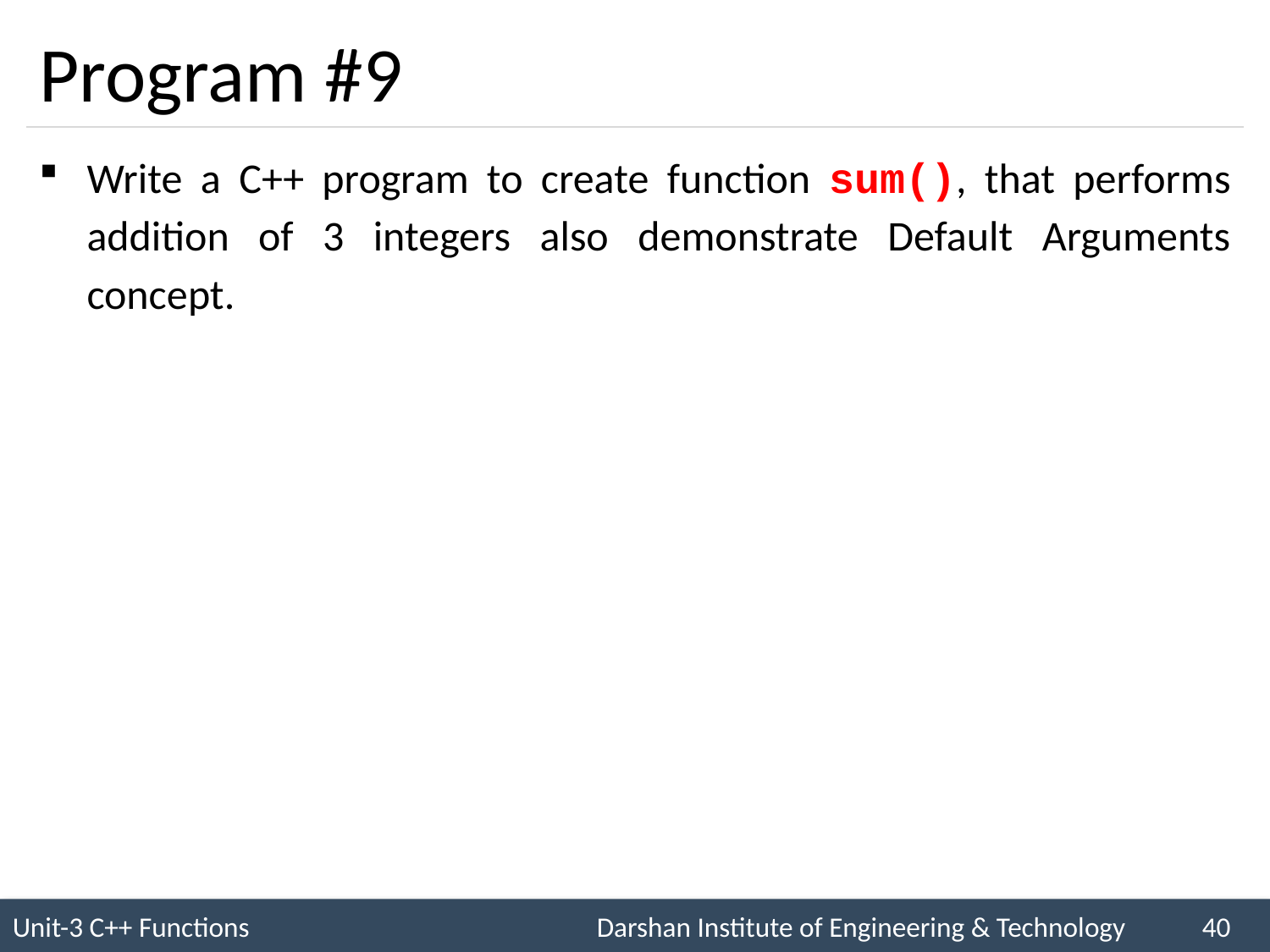

# Program #9
Write a C++ program to create function sum(), that performs addition of 3 integers also demonstrate Default Arguments concept.